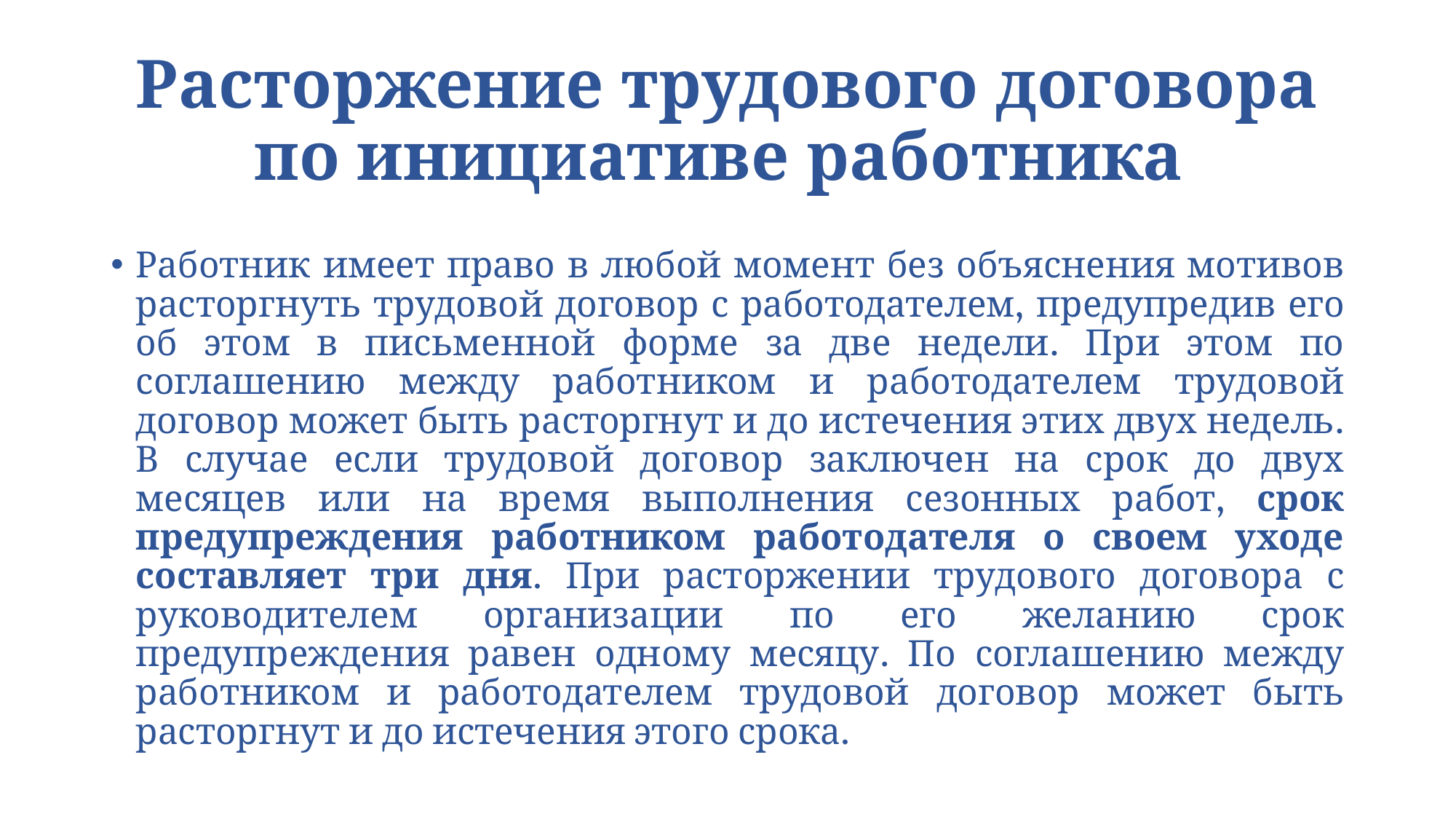

# Расторжение трудового договора по инициативе работника
Работник имеет право в любой момент без объяснения мотивов расторгнуть трудовой договор с работодателем, предупредив его об этом в письменной форме за две недели. При этом по соглашению между работником и работодателем трудовой договор может быть расторгнут и до истечения этих двух недель. В случае если трудовой договор заключен на срок до двух месяцев или на время выполнения сезонных работ, срок предупреждения работником работодателя о своем уходе составляет три дня. При расторжении трудового договора с руководителем организации по его желанию срок предупреждения равен одному месяцу. По соглашению между работником и работодателем трудовой договор может быть расторгнут и до истечения этого срока.